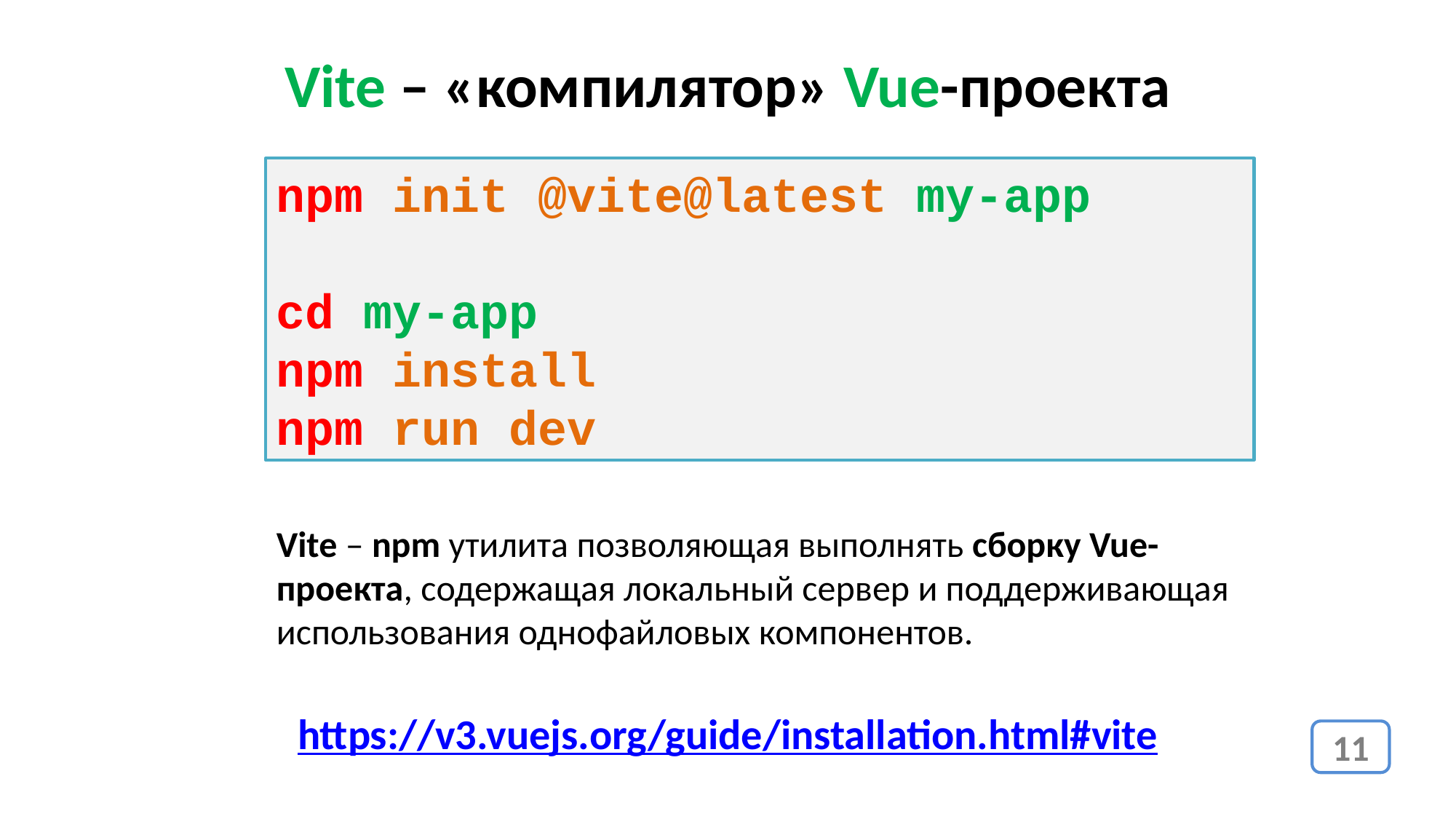

Vite – «компилятор» Vue-проекта
npm init @vite@latest my-app

cd my-app
npm install
npm run dev
Vite – npm утилита позволяющая выполнять сборку Vue-проекта, содержащая локальный сервер и поддерживающая использования однофайловых компонентов.
https://v3.vuejs.org/guide/installation.html#vite
11